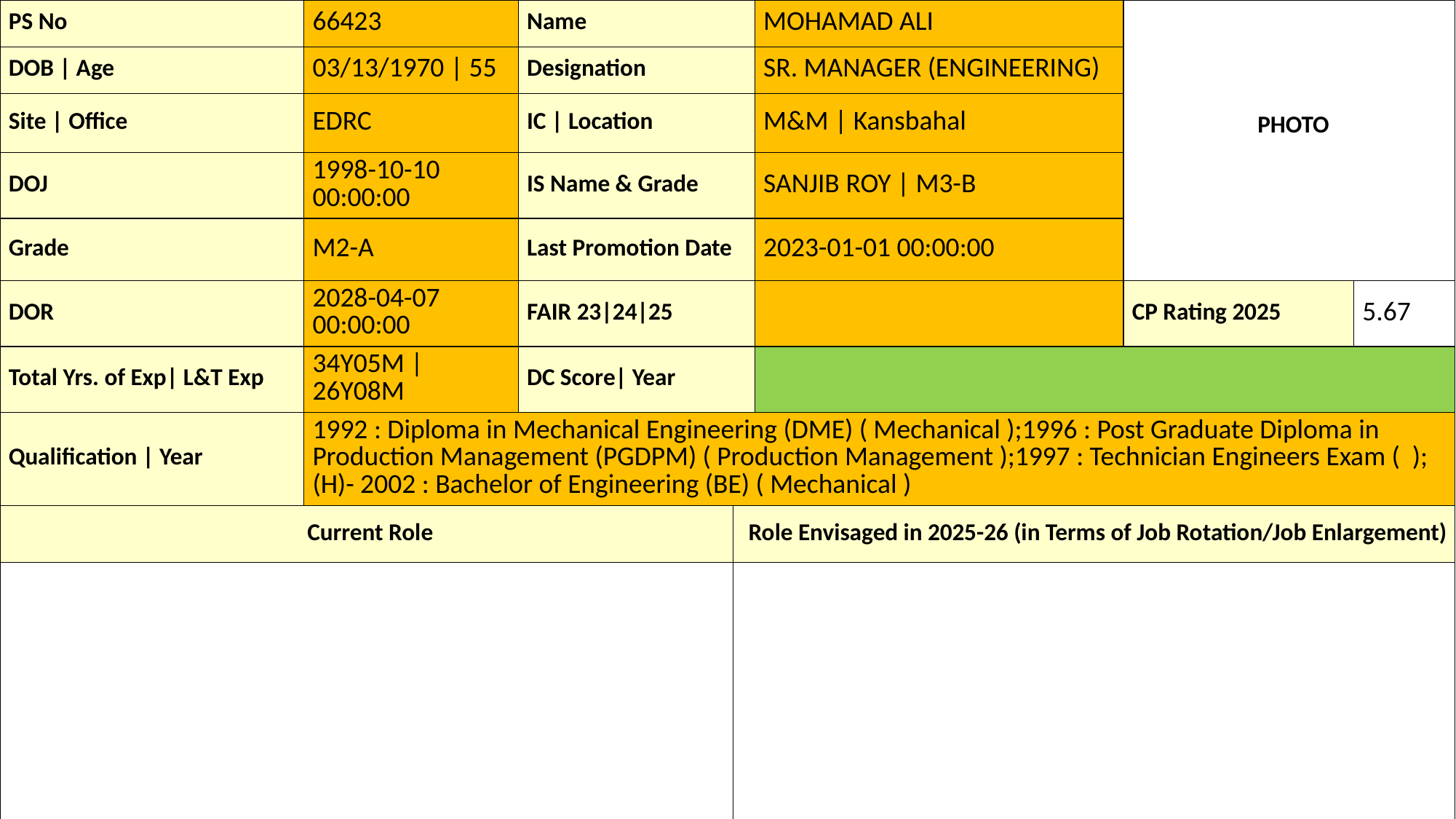

| PS No | 66423 | Name |  | MOHAMAD ALI | PHOTO |  |
| --- | --- | --- | --- | --- | --- | --- |
| DOB | Age | 03/13/1970 | 55 | Designation |  | SR. MANAGER (ENGINEERING) |  |  |
| Site | Office | EDRC | IC | Location |  | M&M | Kansbahal |  |  |
| DOJ | 1998-10-10 00:00:00 | IS Name & Grade |  | SANJIB ROY | M3-B |  |  |
| Grade | M2-A | Last Promotion Date |  | 2023-01-01 00:00:00 |  |  |
| DOR | 2028-04-07 00:00:00 | FAIR 23|24|25 |  |  | CP Rating 2025 | 5.67 |
| Total Yrs. of Exp| L&T Exp | 34Y05M | 26Y08M | DC Score| Year |  |  |  |  |
| Qualification | Year | 1992 : Diploma in Mechanical Engineering (DME) ( Mechanical );1996 : Post Graduate Diploma in Production Management (PGDPM) ( Production Management );1997 : Technician Engineers Exam ( );(H)- 2002 : Bachelor of Engineering (BE) ( Mechanical ) |  |  |  |  |  |
| Current Role |  |  | Role Envisaged in 2025-26 (in Terms of Job Rotation/Job Enlargement) |  |  |  |
|  |  |  |  |  |  |  |